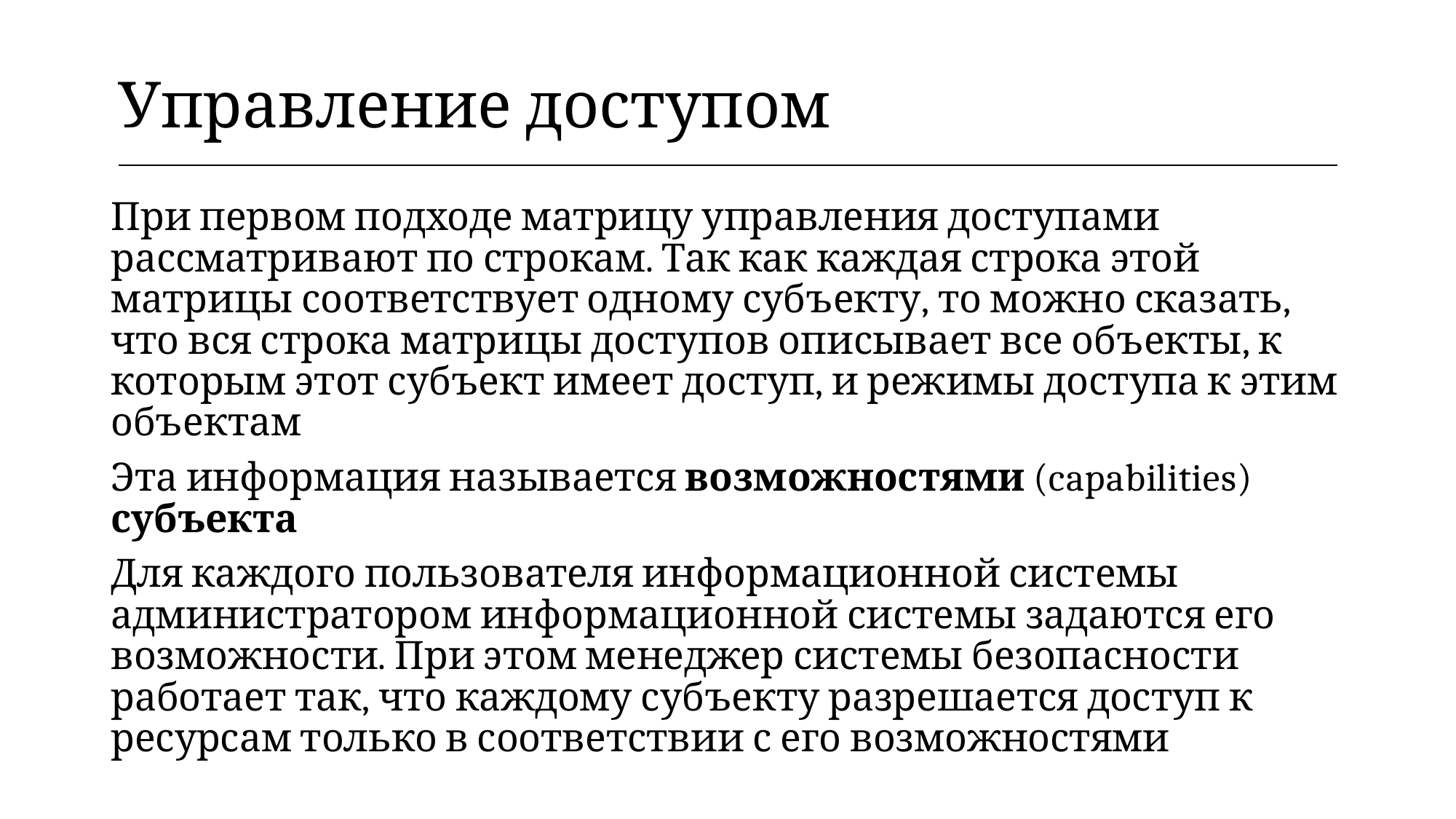

| Управление доступом |
| --- |
При первом подходе матрицу управления доступами рассматривают по строкам. Так как каждая строка этой матрицы соответствует одному субъекту, то можно сказать, что вся строка матрицы доступов описывает все объекты, к которым этот субъект имеет доступ, и режимы доступа к этим объектам
Эта информация называется возможностями (capabilities) субъекта
Для каждого пользователя информационной системы администратором информационной системы задаются его возможности. При этом менеджер системы безопасности работает так, что каждому субъекту разрешается доступ к ресурсам только в соответствии с его возможностями